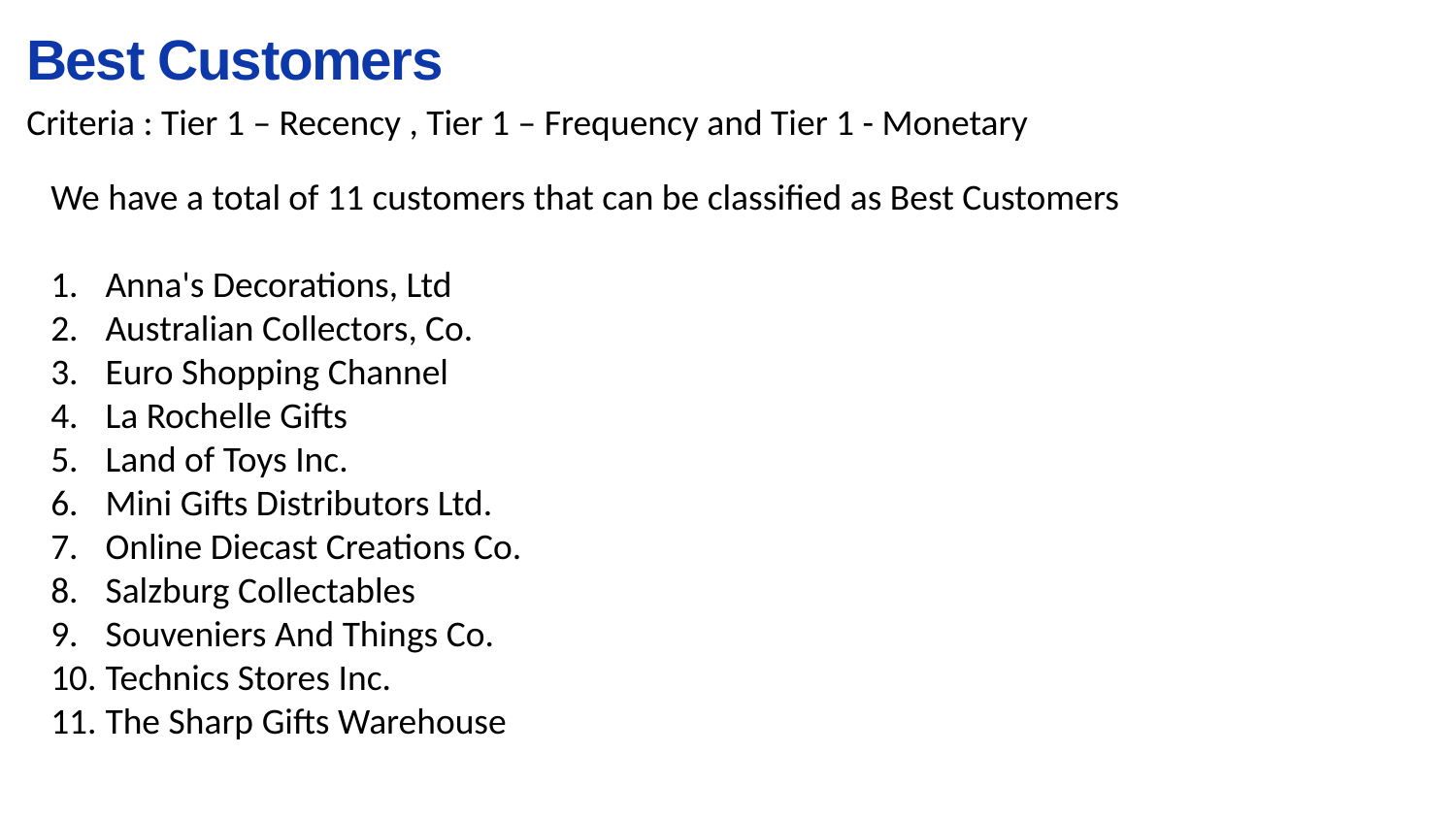

Best Customers
Criteria : Tier 1 – Recency , Tier 1 – Frequency and Tier 1 - Monetary
We have a total of 11 customers that can be classified as Best Customers

Anna's Decorations, Ltd
Australian Collectors, Co.
Euro Shopping Channel
La Rochelle Gifts
Land of Toys Inc.
Mini Gifts Distributors Ltd.
Online Diecast Creations Co.
Salzburg Collectables
Souveniers And Things Co.
Technics Stores Inc.
The Sharp Gifts Warehouse